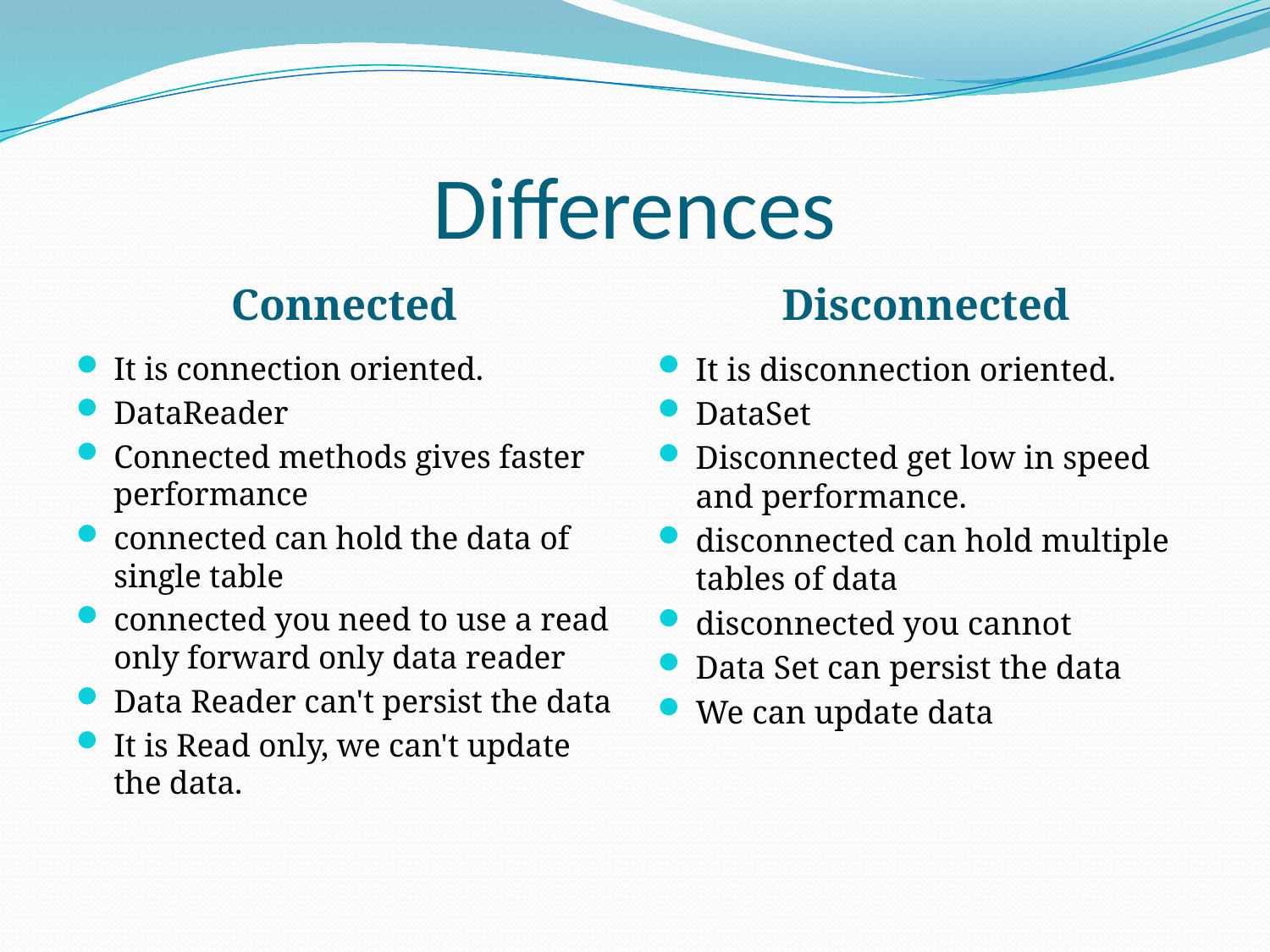

# Differences
Connected
Disconnected
It is connection oriented.
DataReader
Connected methods gives faster performance
connected can hold the data of single table
connected you need to use a read only forward only data reader
Data Reader can't persist the data
It is Read only, we can't update the data.
It is disconnection oriented.
DataSet
Disconnected get low in speed and performance.
disconnected can hold multiple tables of data
disconnected you cannot
Data Set can persist the data
We can update data